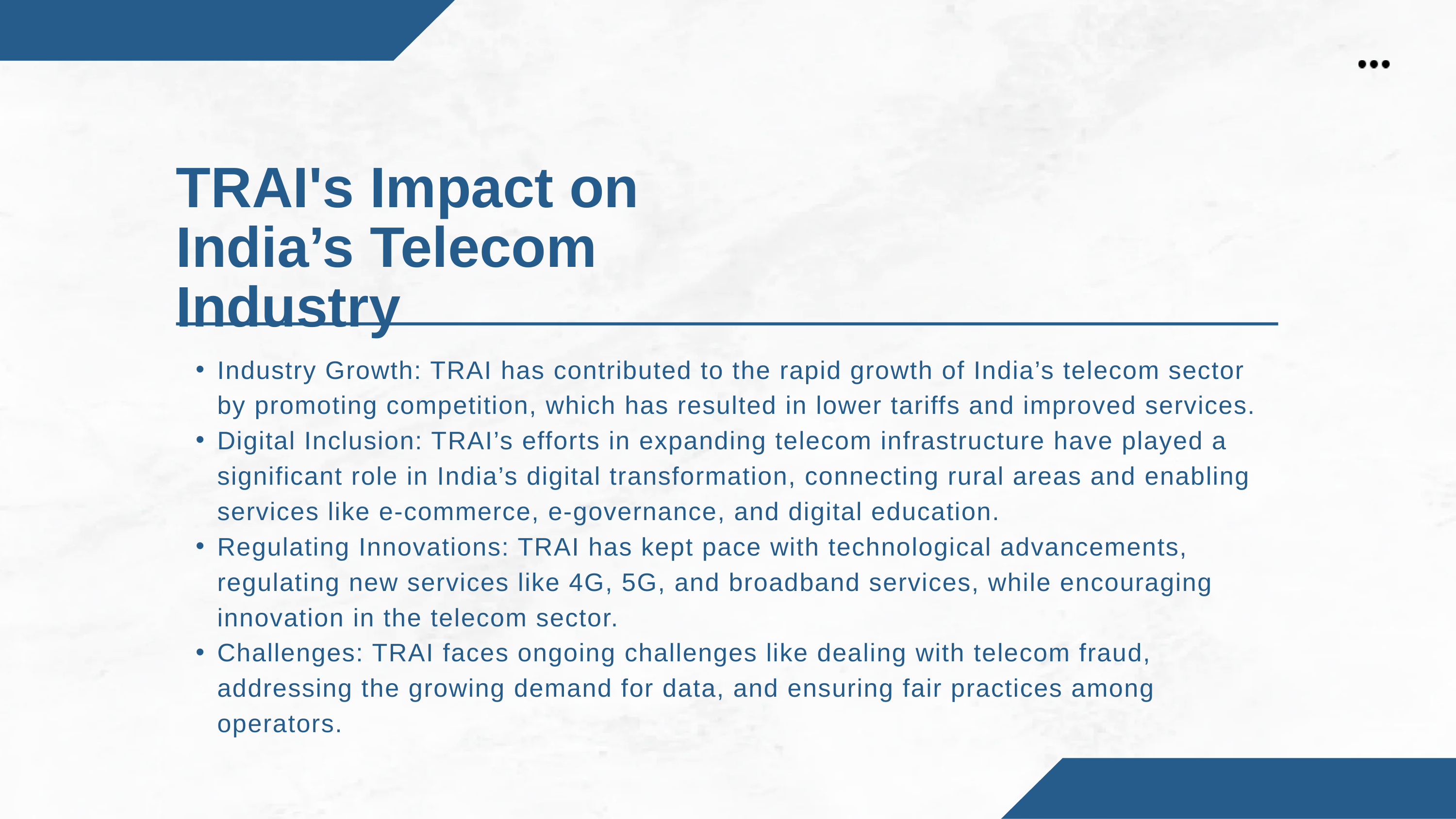

TRAI's Impact on India’s Telecom Industry

Industry Growth: TRAI has contributed to the rapid growth of India’s telecom sector by promoting competition, which has resulted in lower tariffs and improved services.
Digital Inclusion: TRAI’s efforts in expanding telecom infrastructure have played a significant role in India’s digital transformation, connecting rural areas and enabling services like e-commerce, e-governance, and digital education.
Regulating Innovations: TRAI has kept pace with technological advancements, regulating new services like 4G, 5G, and broadband services, while encouraging innovation in the telecom sector.
Challenges: TRAI faces ongoing challenges like dealing with telecom fraud, addressing the growing demand for data, and ensuring fair practices among operators.